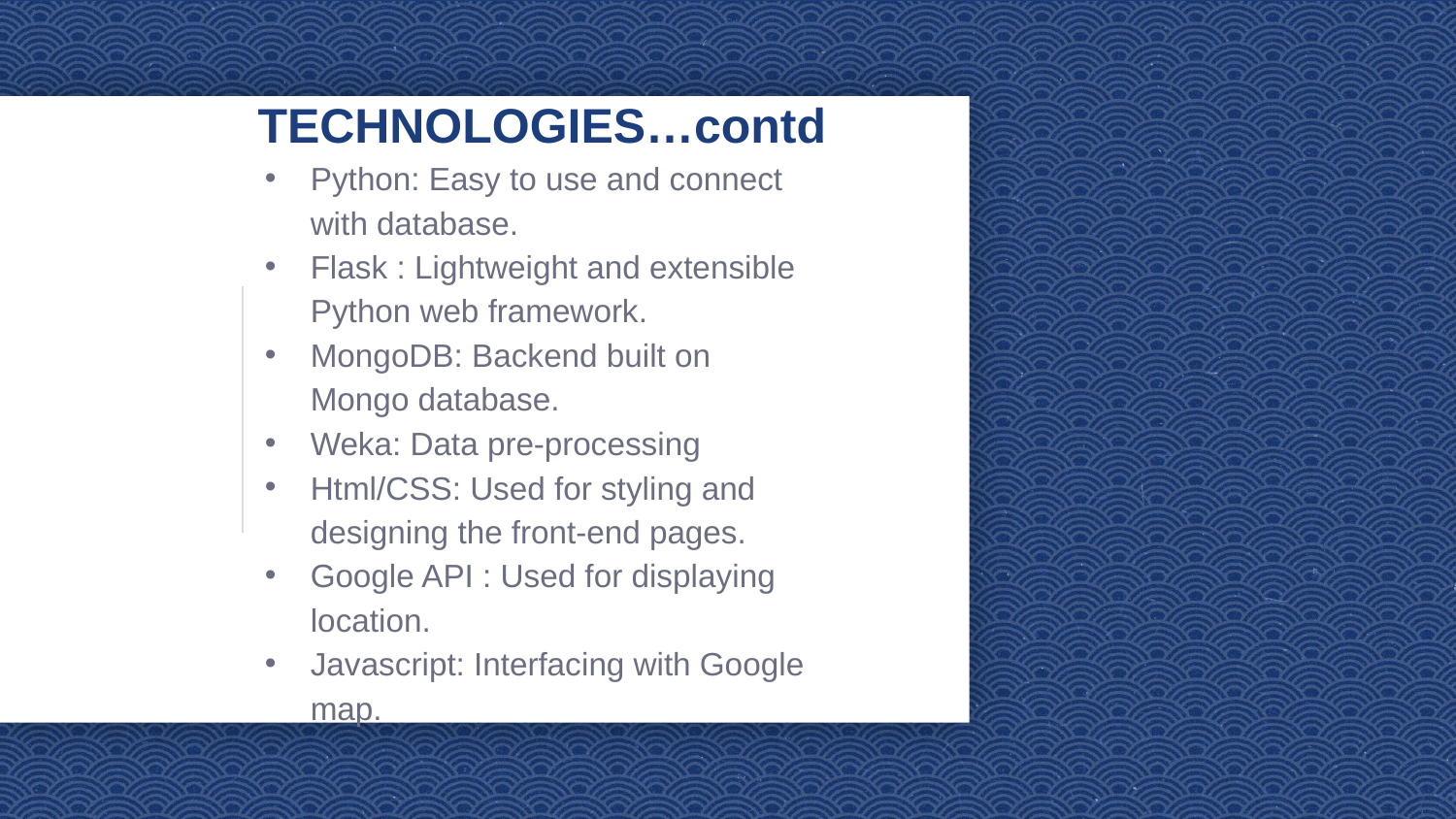

# TECHNOLOGIES…contd
Python: Easy to use and connect with database.
Flask : Lightweight and extensible Python web framework.
MongoDB: Backend built on Mongo database.
Weka: Data pre-processing
Html/CSS: Used for styling and designing the front-end pages.
Google API : Used for displaying location.
Javascript: Interfacing with Google map.